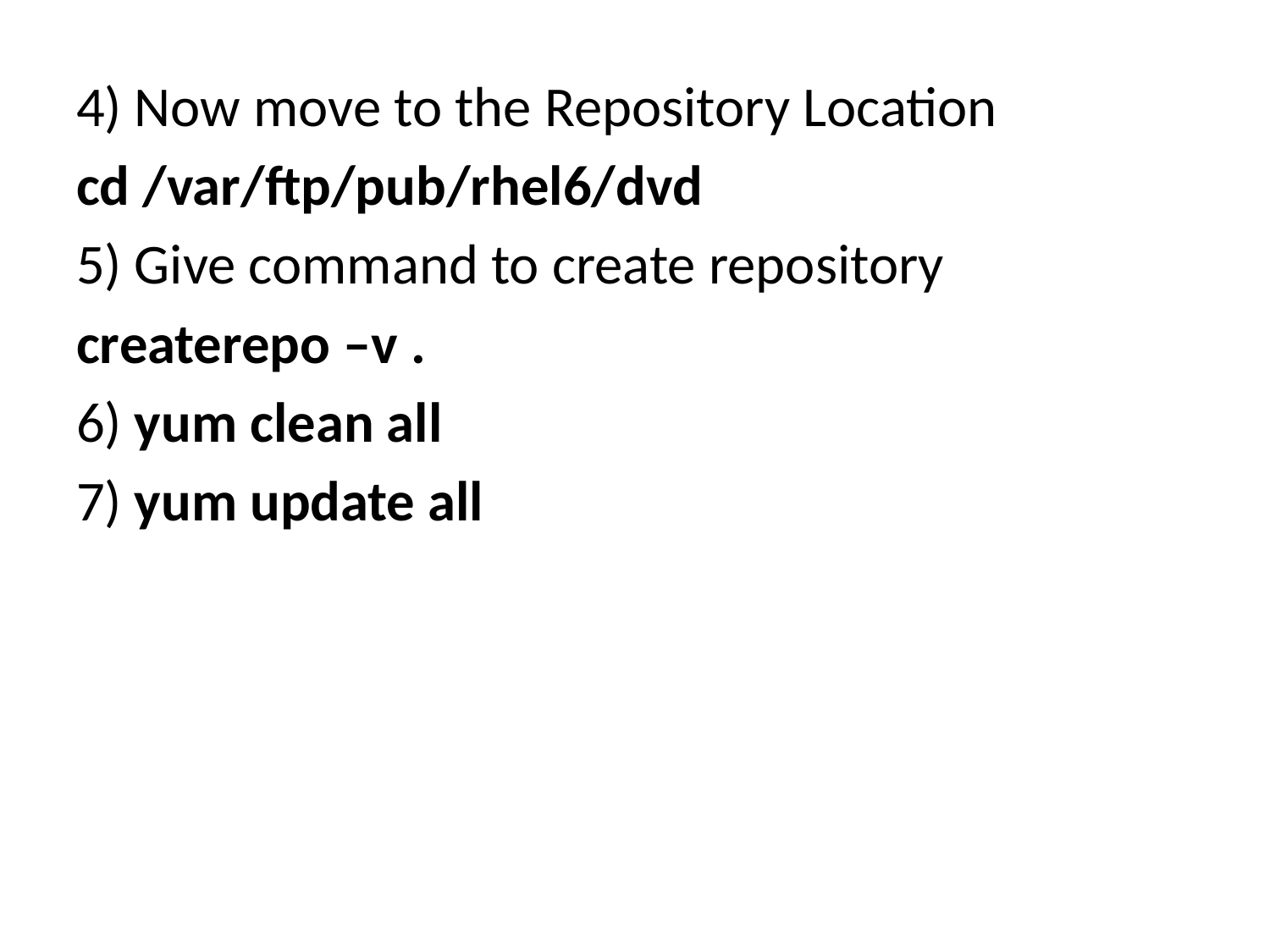

4) Now move to the Repository Location
cd /var/ftp/pub/rhel6/dvd
5) Give command to create repository
createrepo –v .
6) yum clean all
7) yum update all